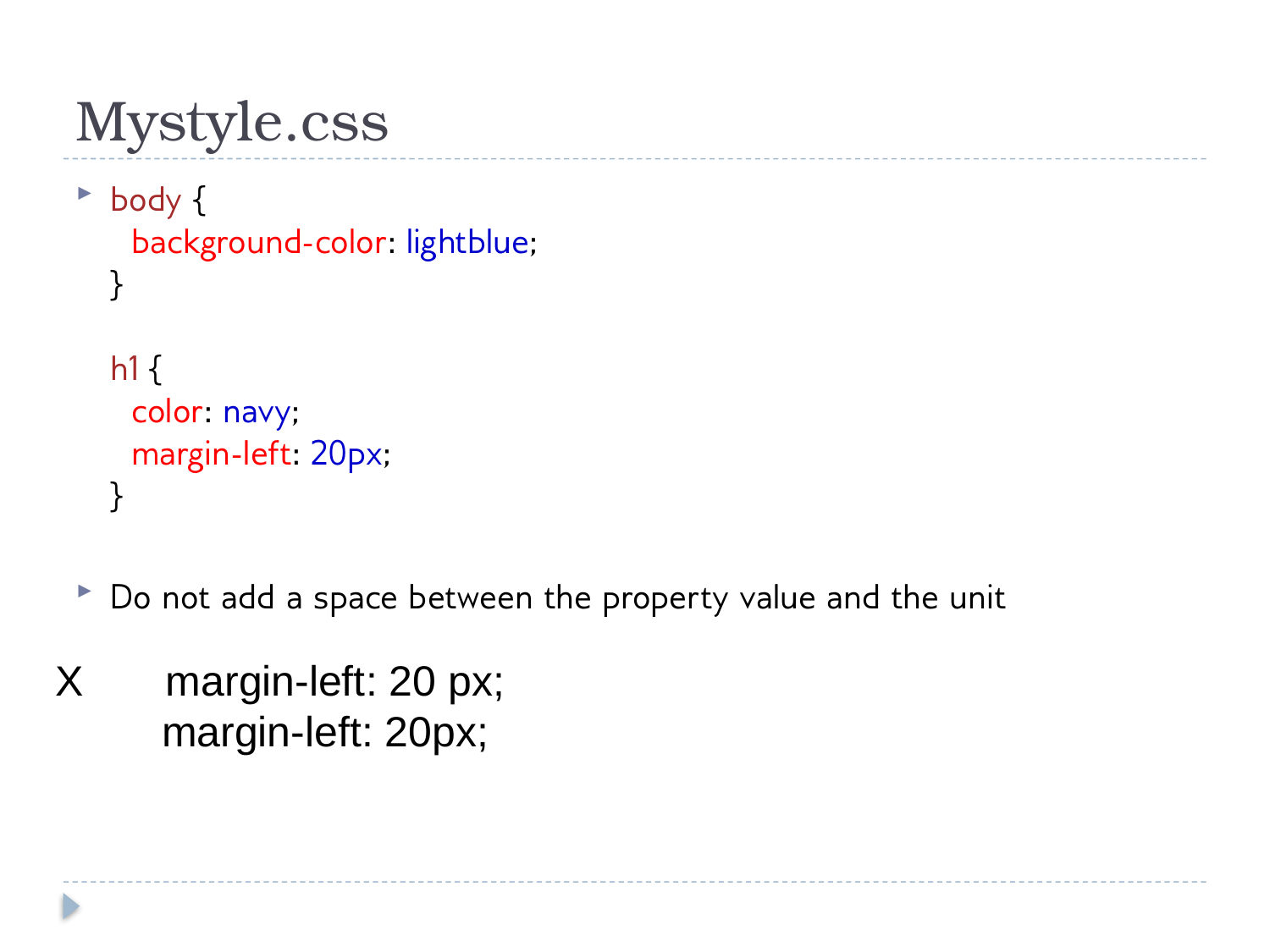

# Mystyle.css
body {
  background-color: lightblue;
}
h1 {
  color: navy;
  margin-left: 20px;
}

Do not add a space between the property value and the unit

X       margin-left: 20 px;
         margin-left: 20px;